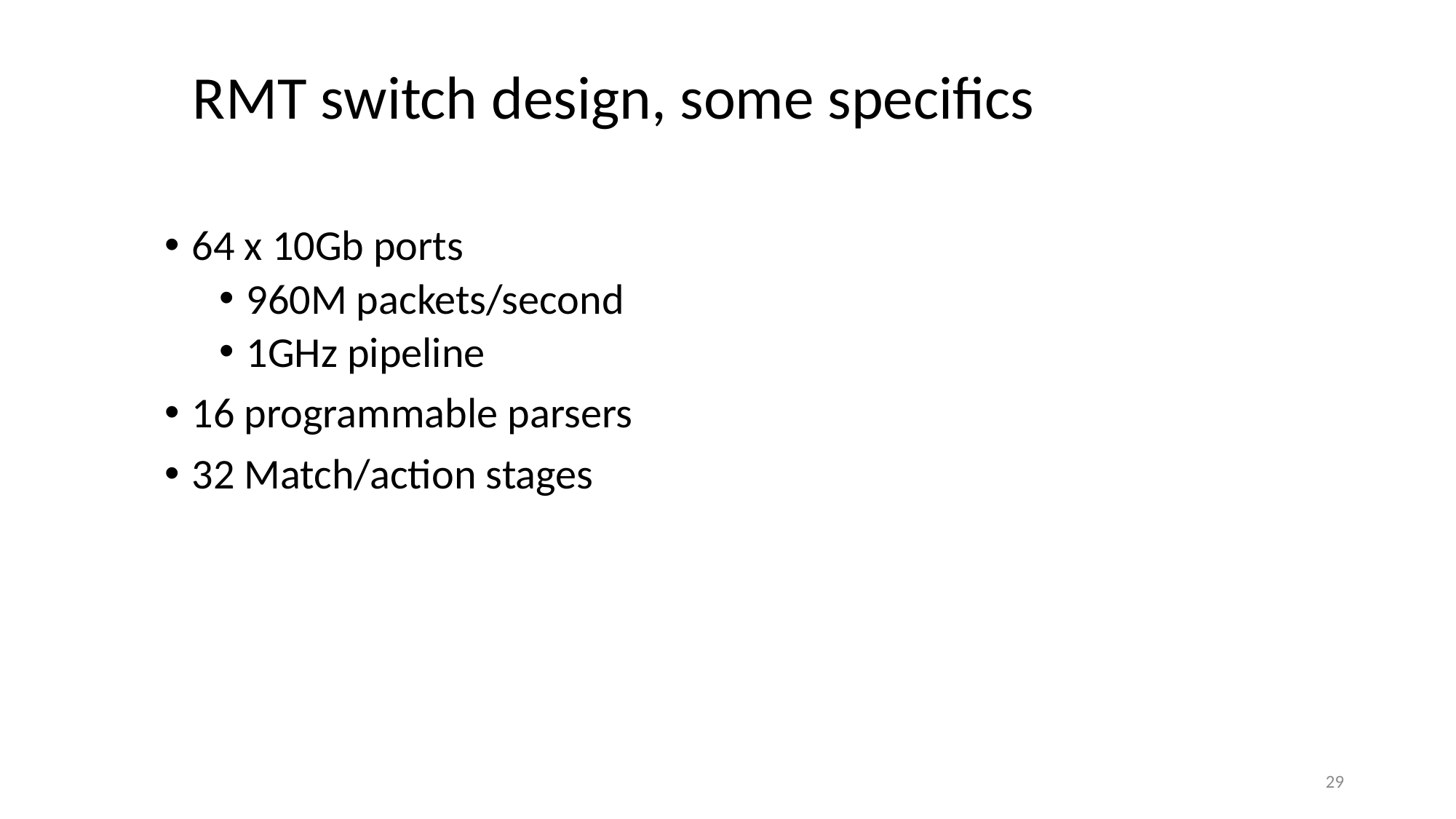

# RMT switch design, some specifics
64 x 10Gb ports
960M packets/second
1GHz pipeline
16 programmable parsers
32 Match/action stages

29